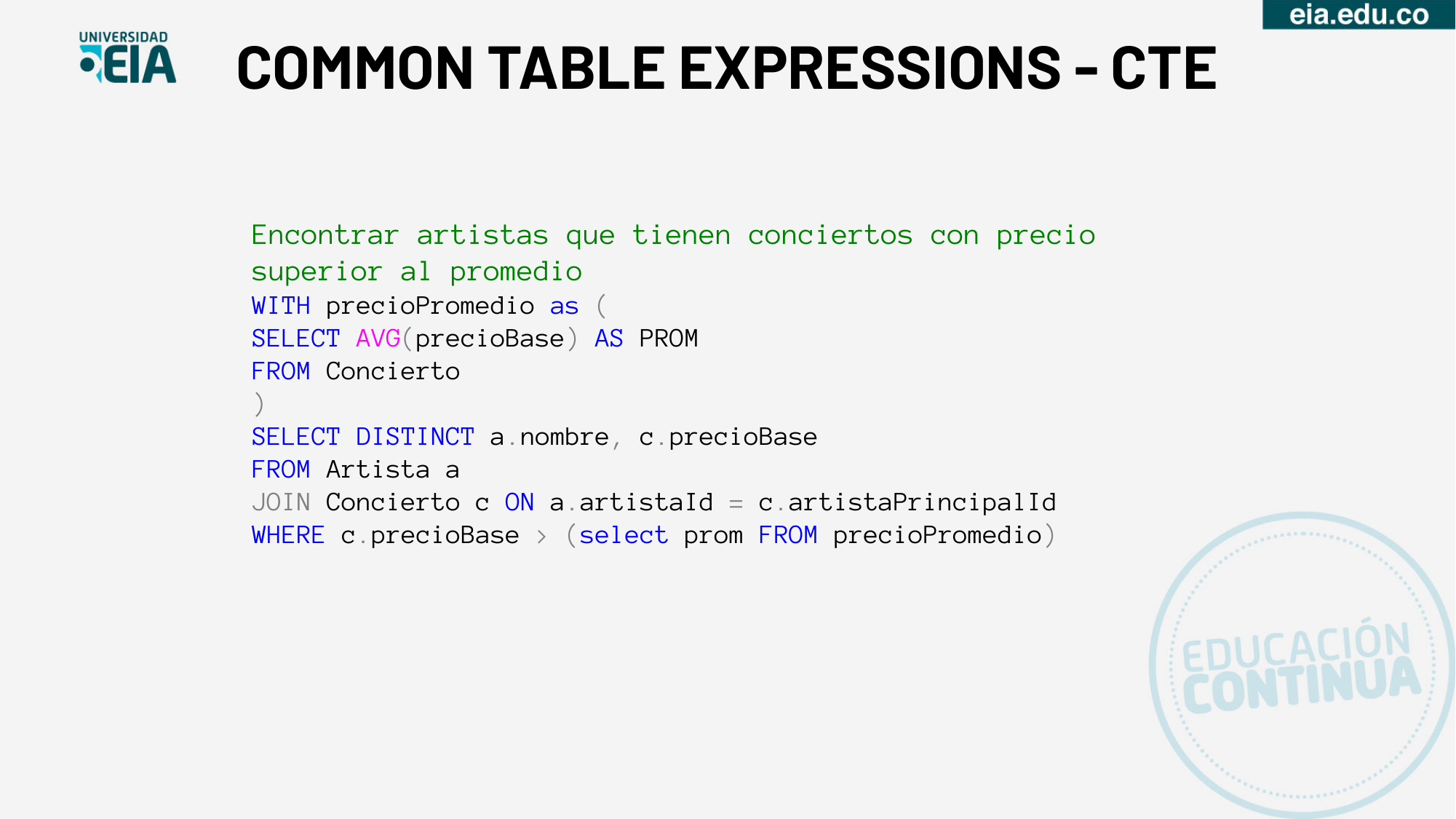

COMMON TABLE EXPRESSIONS - CTE
Encontrar artistas que tienen conciertos con precio superior al promedio
WITH precioPromedio as (
SELECT AVG(precioBase) AS PROM
FROM Concierto
)
SELECT DISTINCT a.nombre, c.precioBase
FROM Artista a
JOIN Concierto c ON a.artistaId = c.artistaPrincipalId
WHERE c.precioBase > (select prom FROM precioPromedio)